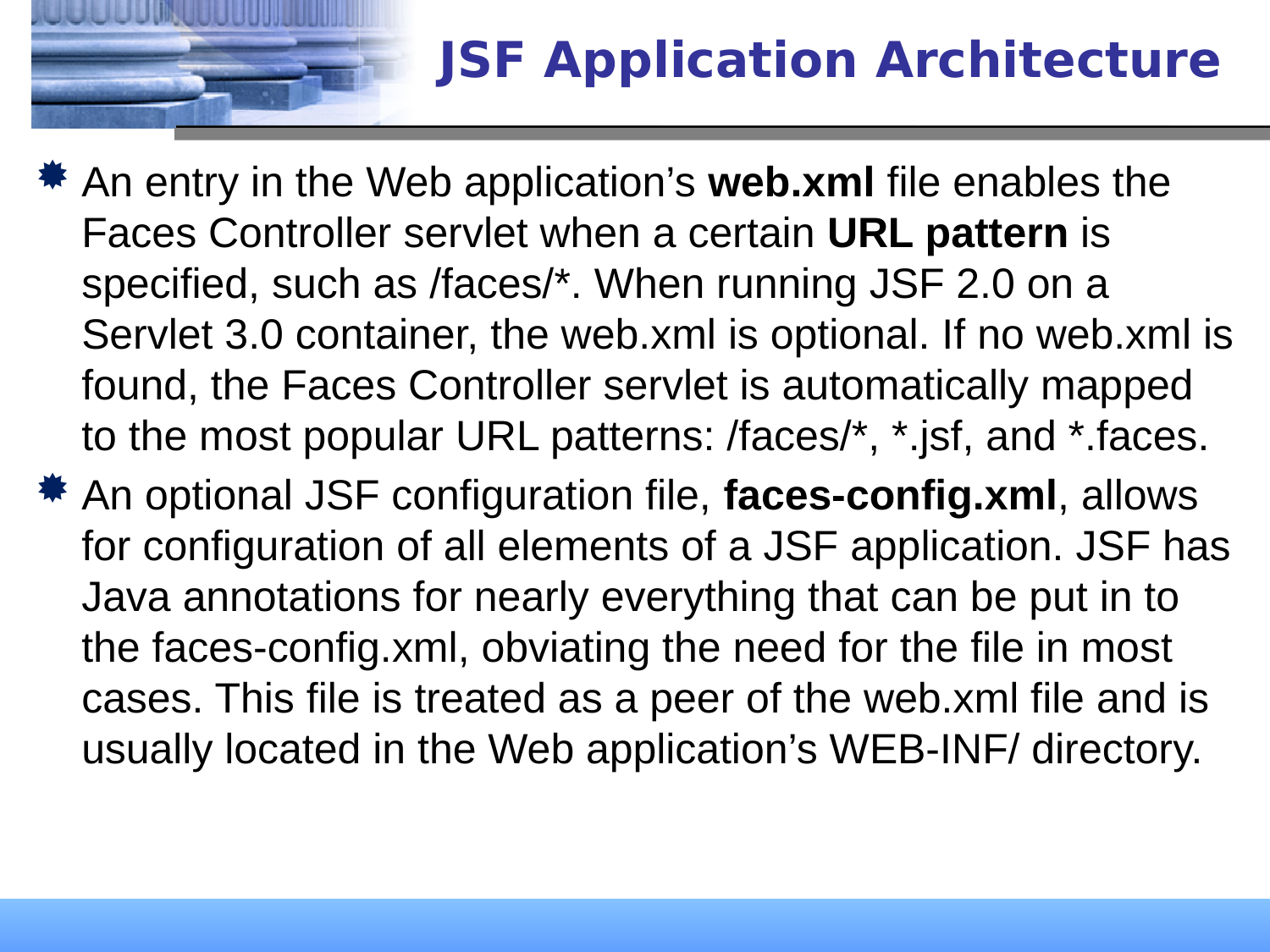

# JSF Application Architecture
An entry in the Web application’s web.xml file enables the Faces Controller servlet when a certain URL pattern is specified, such as /faces/*. When running JSF 2.0 on a Servlet 3.0 container, the web.xml is optional. If no web.xml is found, the Faces Controller servlet is automatically mapped to the most popular URL patterns: /faces/*, *.jsf, and *.faces.
An optional JSF configuration file, faces-config.xml, allows for configuration of all elements of a JSF application. JSF has Java annotations for nearly everything that can be put in to the faces-config.xml, obviating the need for the file in most cases. This file is treated as a peer of the web.xml file and is usually located in the Web application’s WEB-INF/ directory.